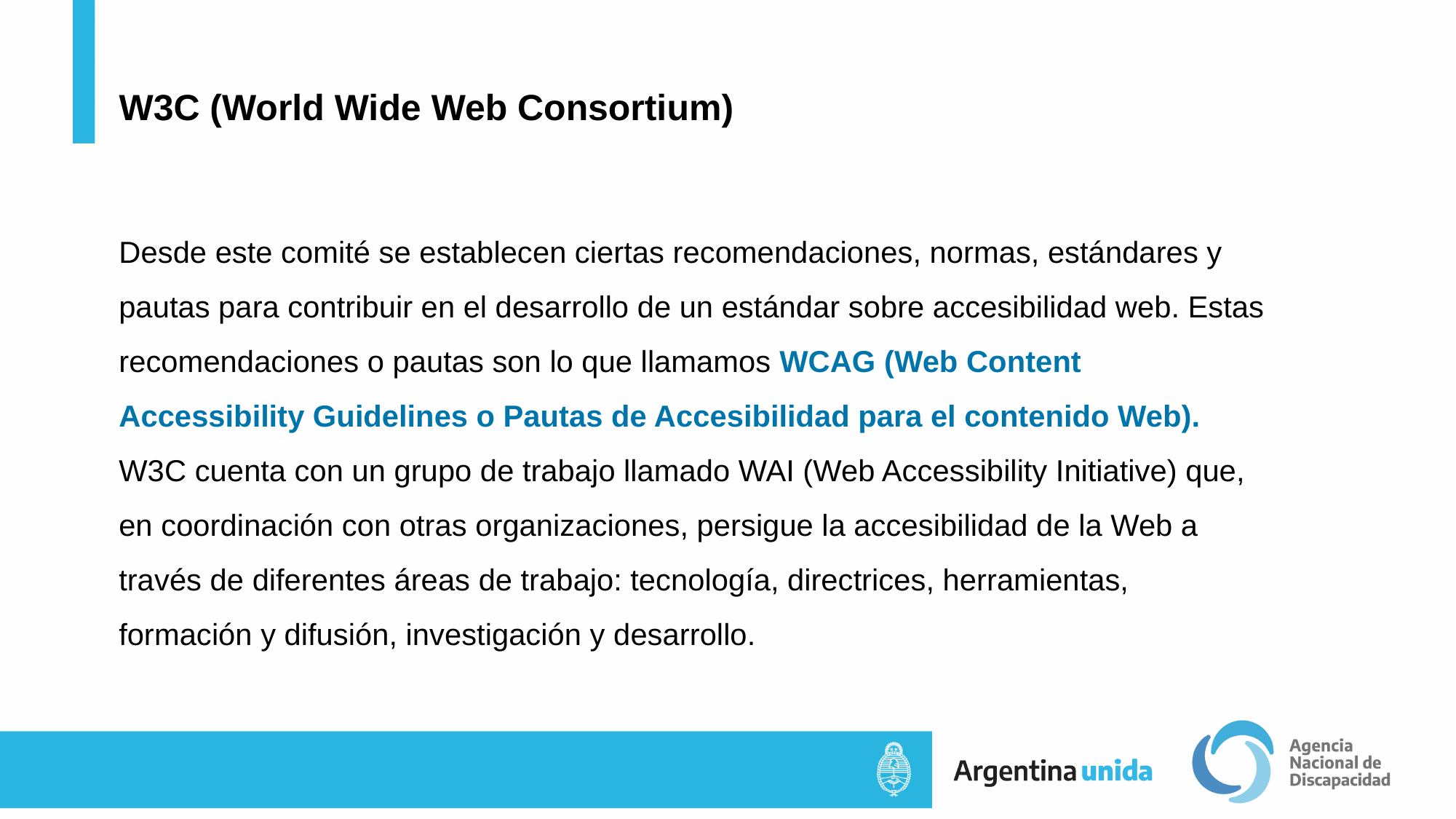

# W3C (World Wide Web Consortium)
Desde este comité se establecen ciertas recomendaciones, normas, estándares y pautas para contribuir en el desarrollo de un estándar sobre accesibilidad web. Estas recomendaciones o pautas son lo que llamamos WCAG (Web Content Accessibility Guidelines o Pautas de Accesibilidad para el contenido Web).
W3C cuenta con un grupo de trabajo llamado WAI (Web Accessibility Initiative) que, en coordinación con otras organizaciones, persigue la accesibilidad de la Web a través de diferentes áreas de trabajo: tecnología, directrices, herramientas, formación y difusión, investigación y desarrollo.